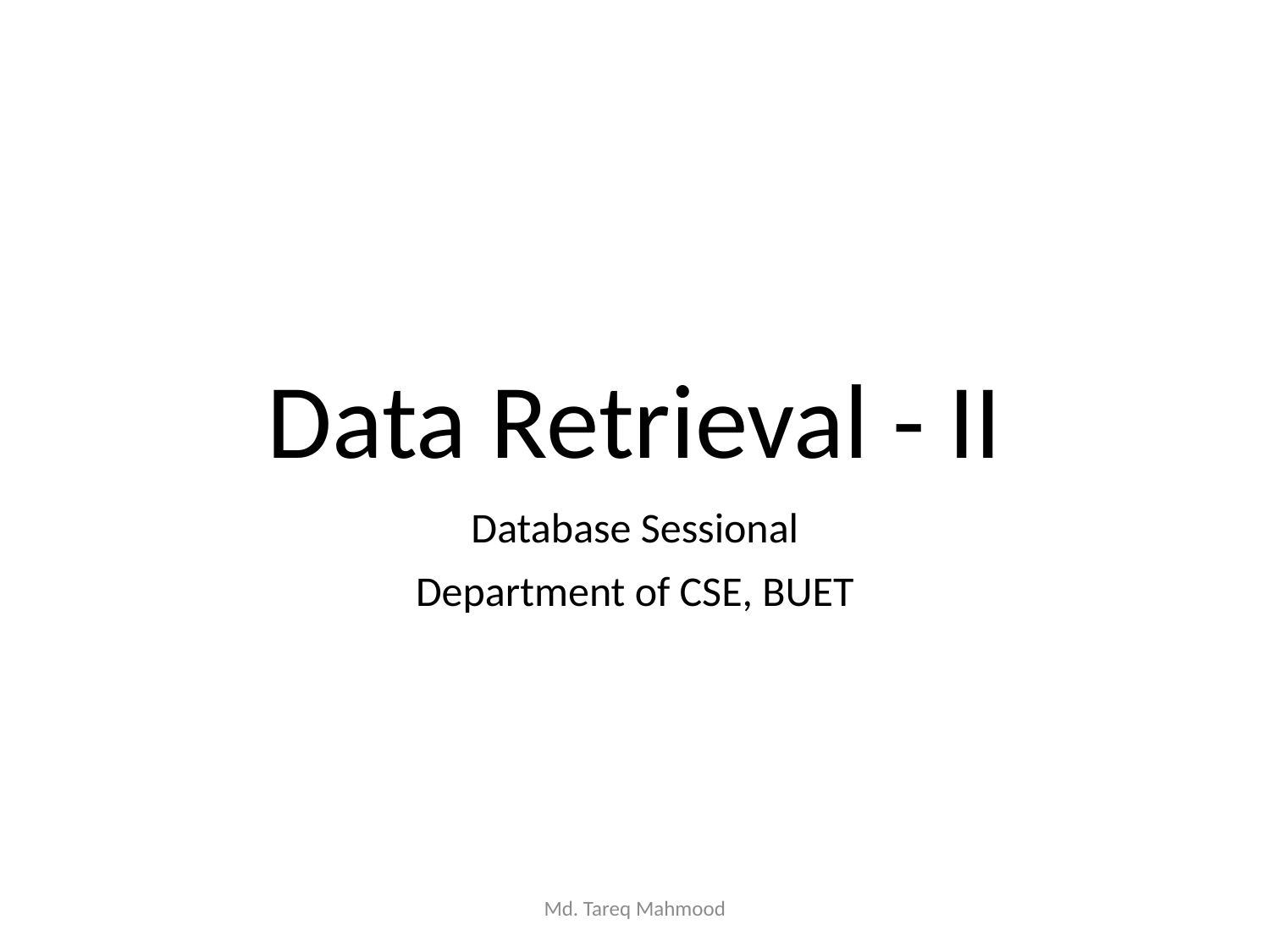

# Data Retrieval - II
Database Sessional
Department of CSE, BUET
Md. Tareq Mahmood